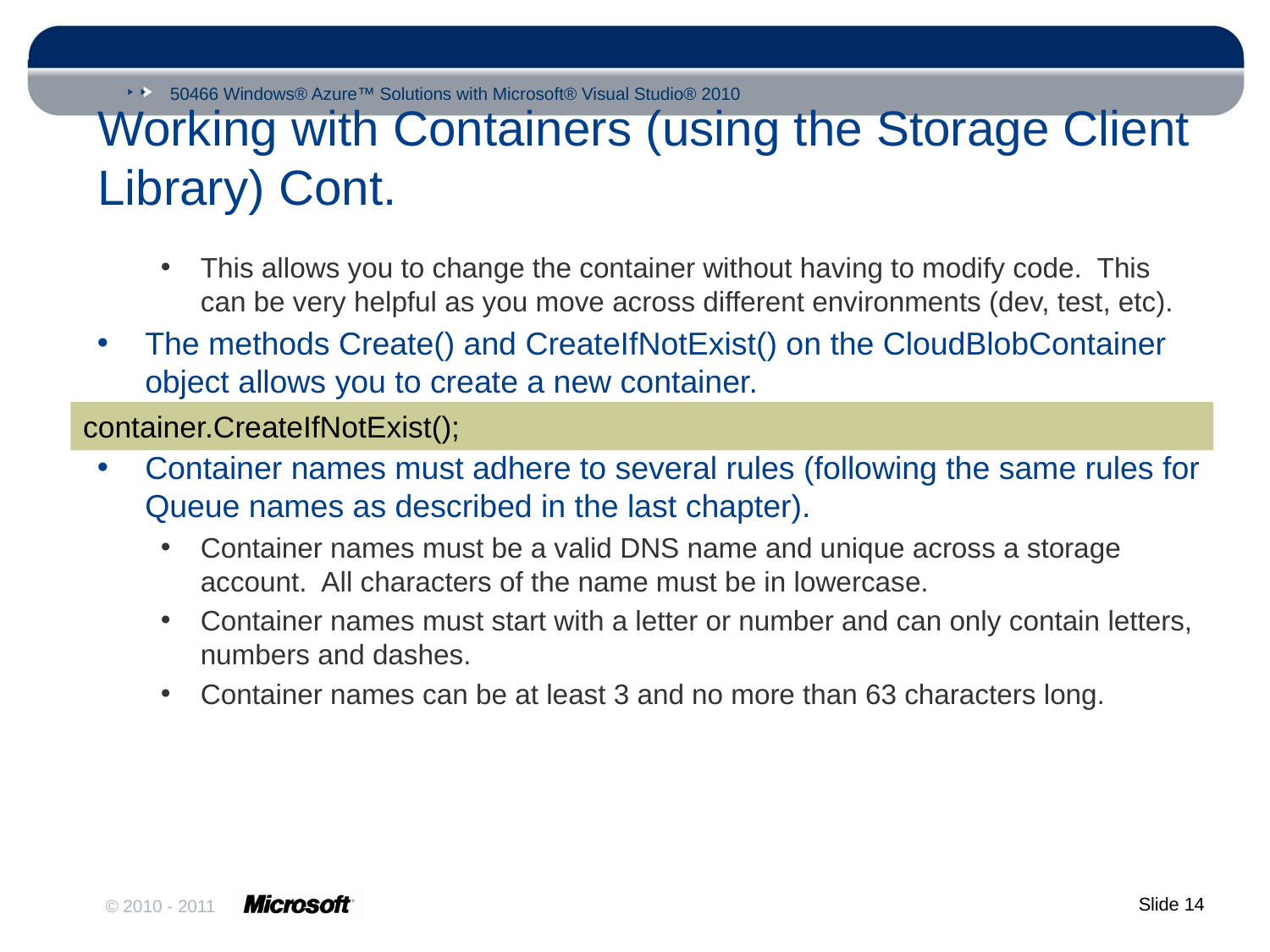

# Working with Containers (using the Storage Client Library) Cont.
This allows you to change the container without having to modify code.  This can be very helpful as you move across different environments (dev, test, etc).
The methods Create() and CreateIfNotExist() on the CloudBlobContainer object allows you to create a new container.

Container names must adhere to several rules (following the same rules for Queue names as described in the last chapter).
Container names must be a valid DNS name and unique across a storage account.  All characters of the name must be in lowercase.
Container names must start with a letter or number and can only contain letters, numbers and dashes.
Container names can be at least 3 and no more than 63 characters long.

container.CreateIfNotExist();